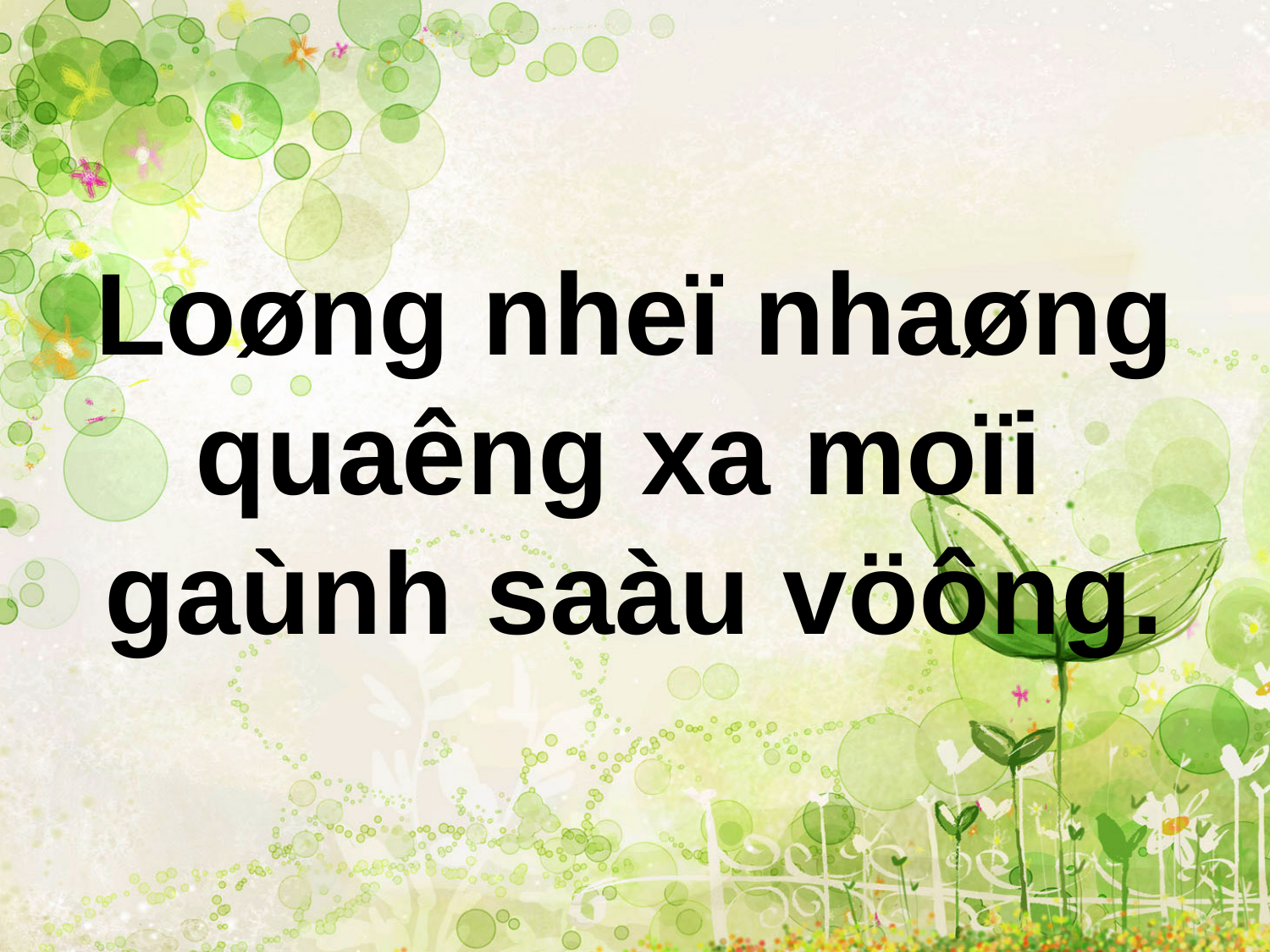

Loøng nheï nhaøng quaêng xa moïi
gaùnh saàu vöông.